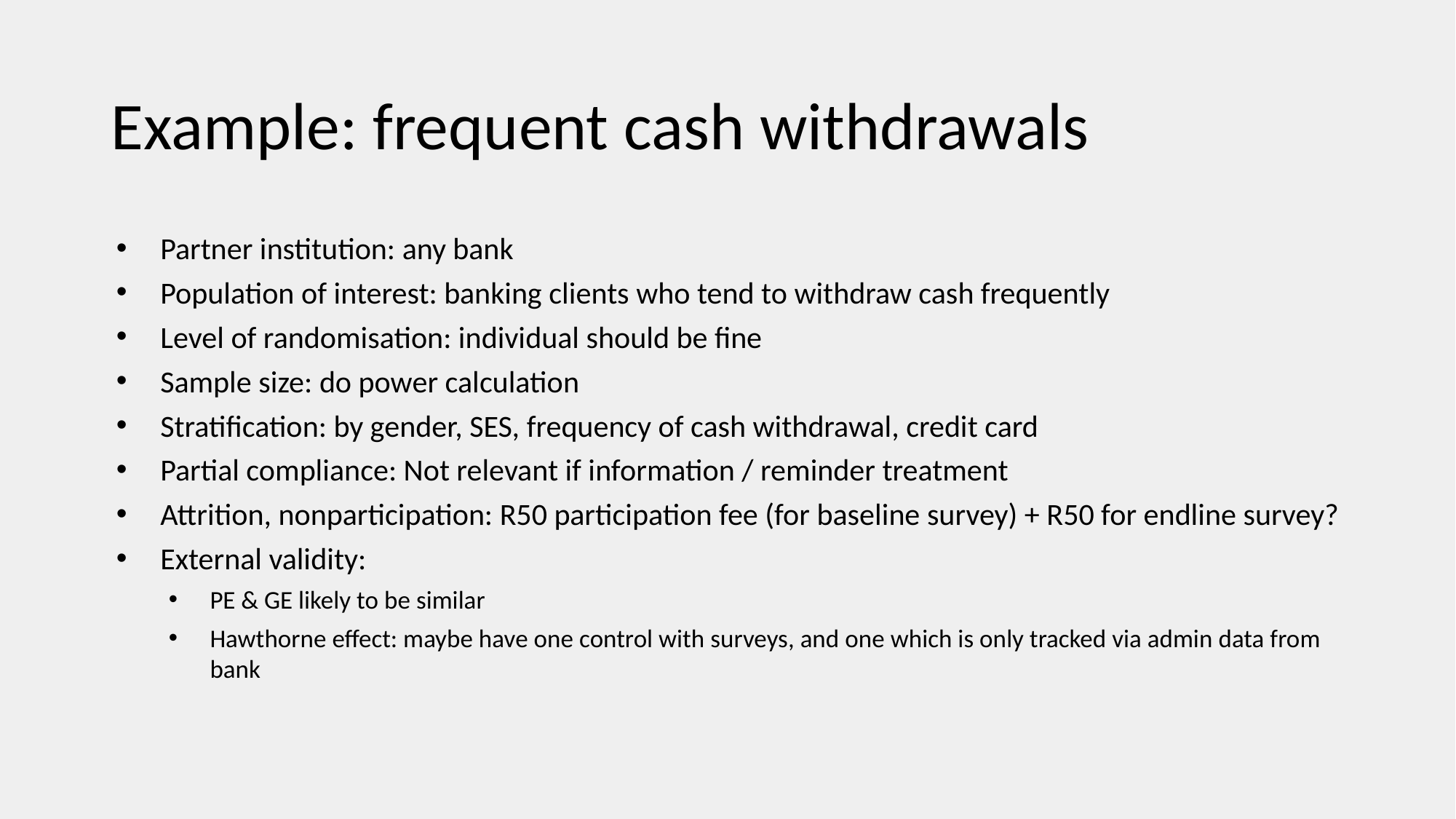

# Example: frequent cash withdrawals
Partner institution: any bank
Population of interest: banking clients who tend to withdraw cash frequently
Level of randomisation: individual should be fine
Sample size: do power calculation
Stratification: by gender, SES, frequency of cash withdrawal, credit card
Partial compliance: Not relevant if information / reminder treatment
Attrition, nonparticipation: R50 participation fee (for baseline survey) + R50 for endline survey?
External validity:
PE & GE likely to be similar
Hawthorne effect: maybe have one control with surveys, and one which is only tracked via admin data from bank